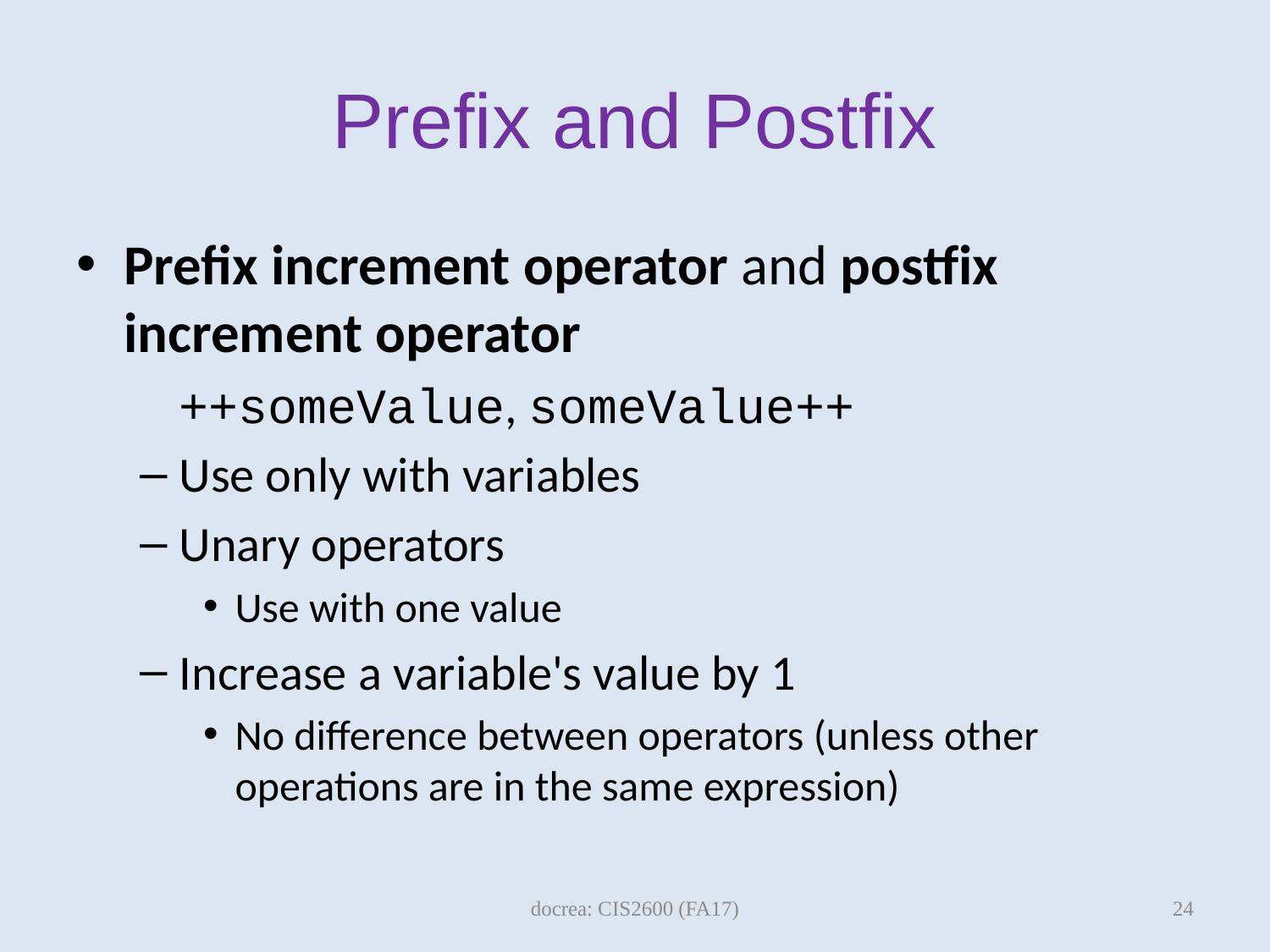

# Prefix and Postfix
Prefix increment operator and postfix increment operator
	++someValue, someValue++
Use only with variables
Unary operators
Use with one value
Increase a variable's value by 1
No difference between operators (unless other operations are in the same expression)
24
docrea: CIS2600 (FA17)